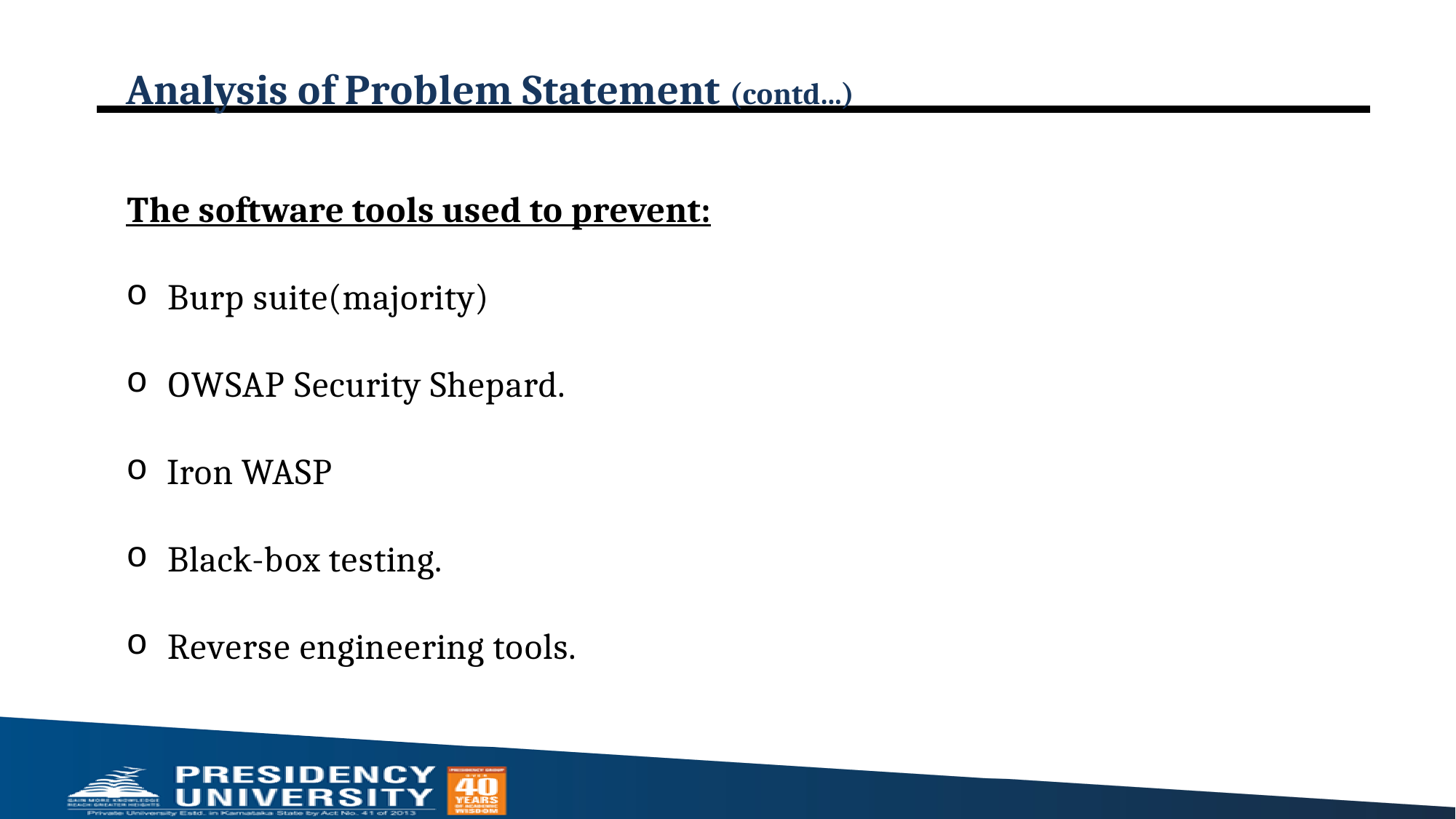

# Analysis of Problem Statement (contd...)
The software tools used to prevent:
Burp suite(majority)
OWSAP Security Shepard.
Iron WASP
Black-box testing.
Reverse engineering tools.